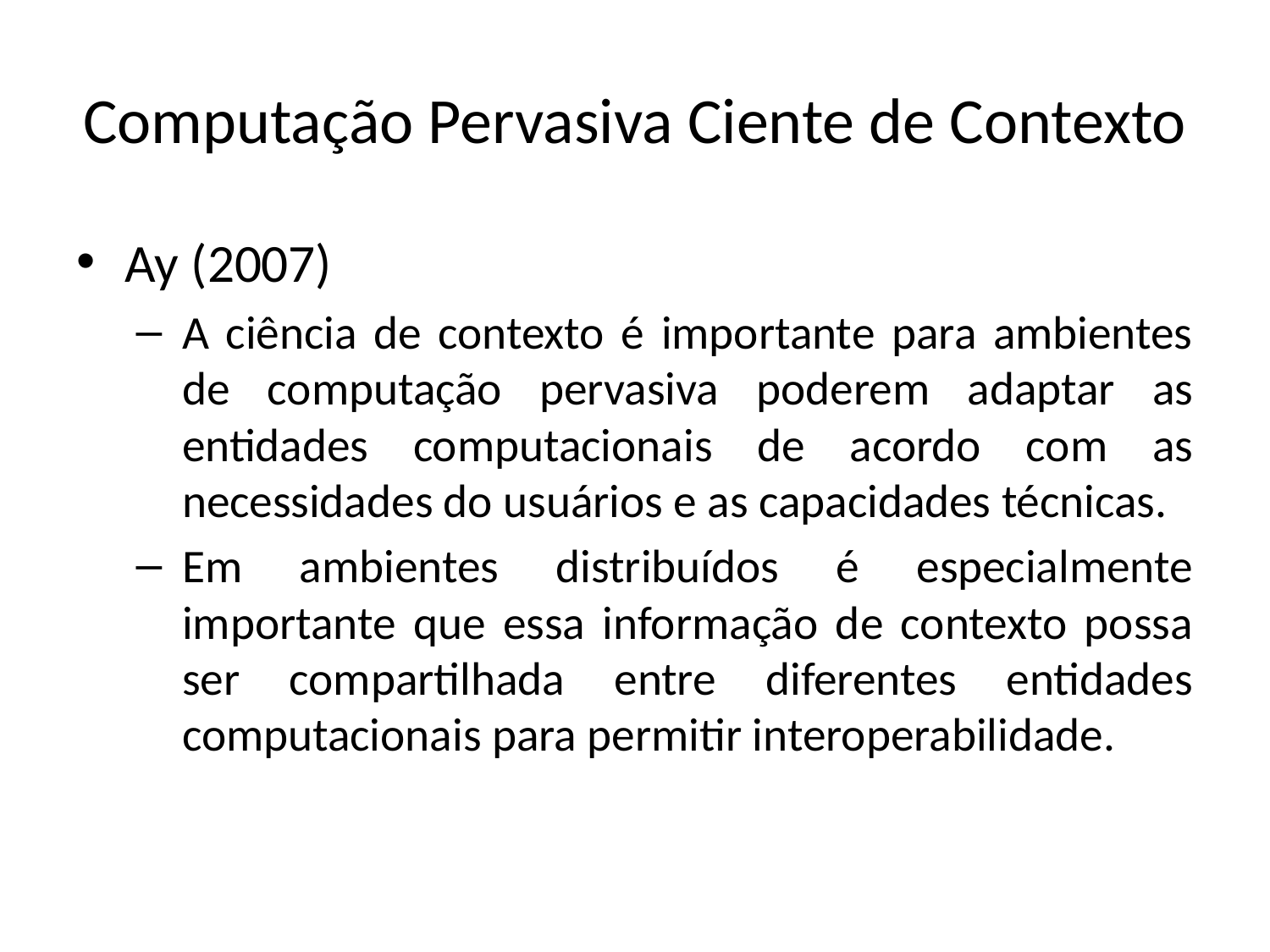

# Computação Pervasiva Ciente de Contexto
Ay (2007)
A ciência de contexto é importante para ambientes de computação pervasiva poderem adaptar as entidades computacionais de acordo com as necessidades do usuários e as capacidades técnicas.
Em ambientes distribuídos é especialmente importante que essa informação de contexto possa ser compartilhada entre diferentes entidades computacionais para permitir interoperabilidade.